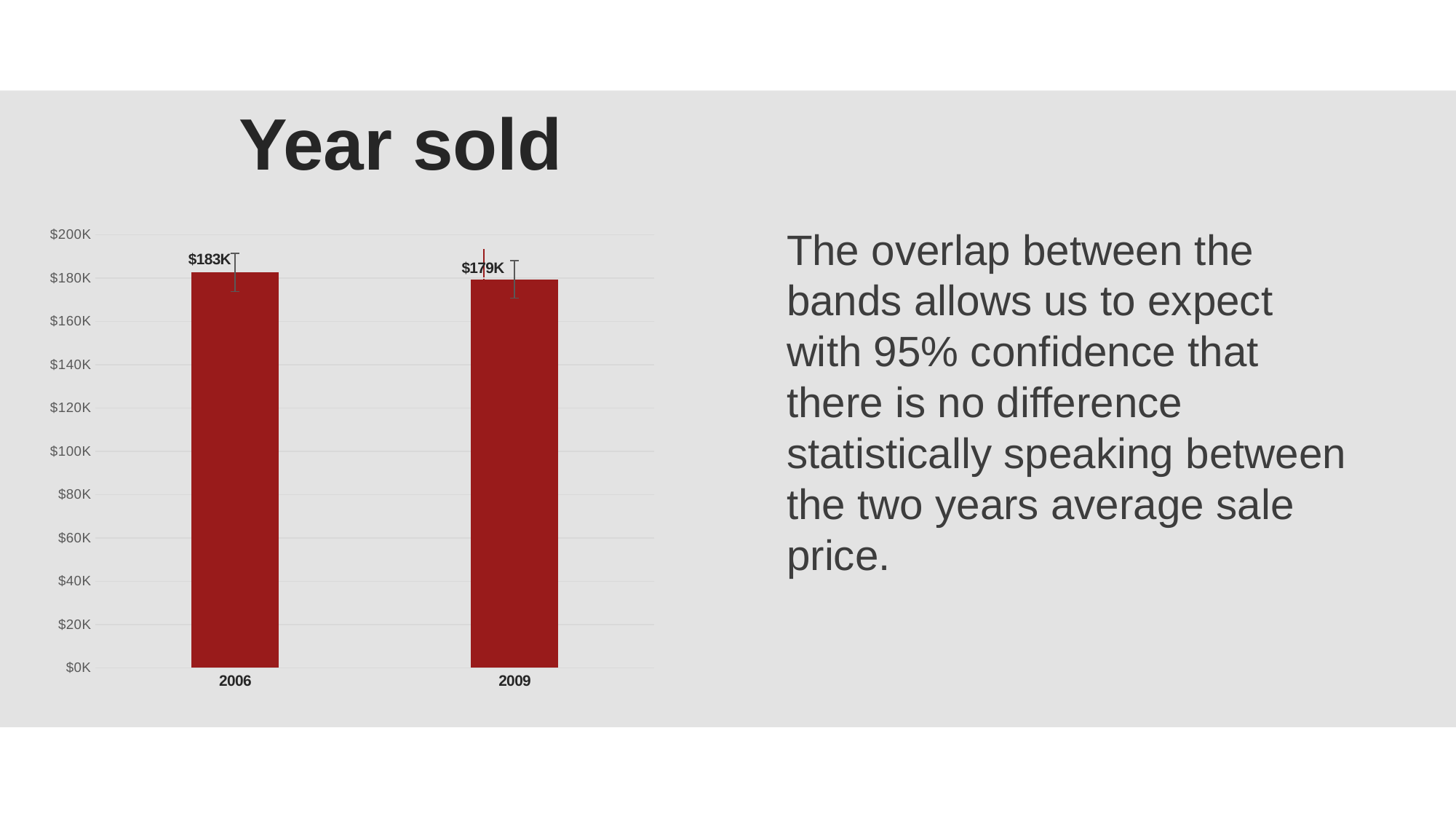

Year sold

### Chart

| Category |  |
|---|---|
| 2006 | 182549.4585987261 |
| 2009 | 179432.10355029587 |
The overlap between the bands allows us to expect with 95% confidence that there is no difference statistically speaking between the two years average sale price.